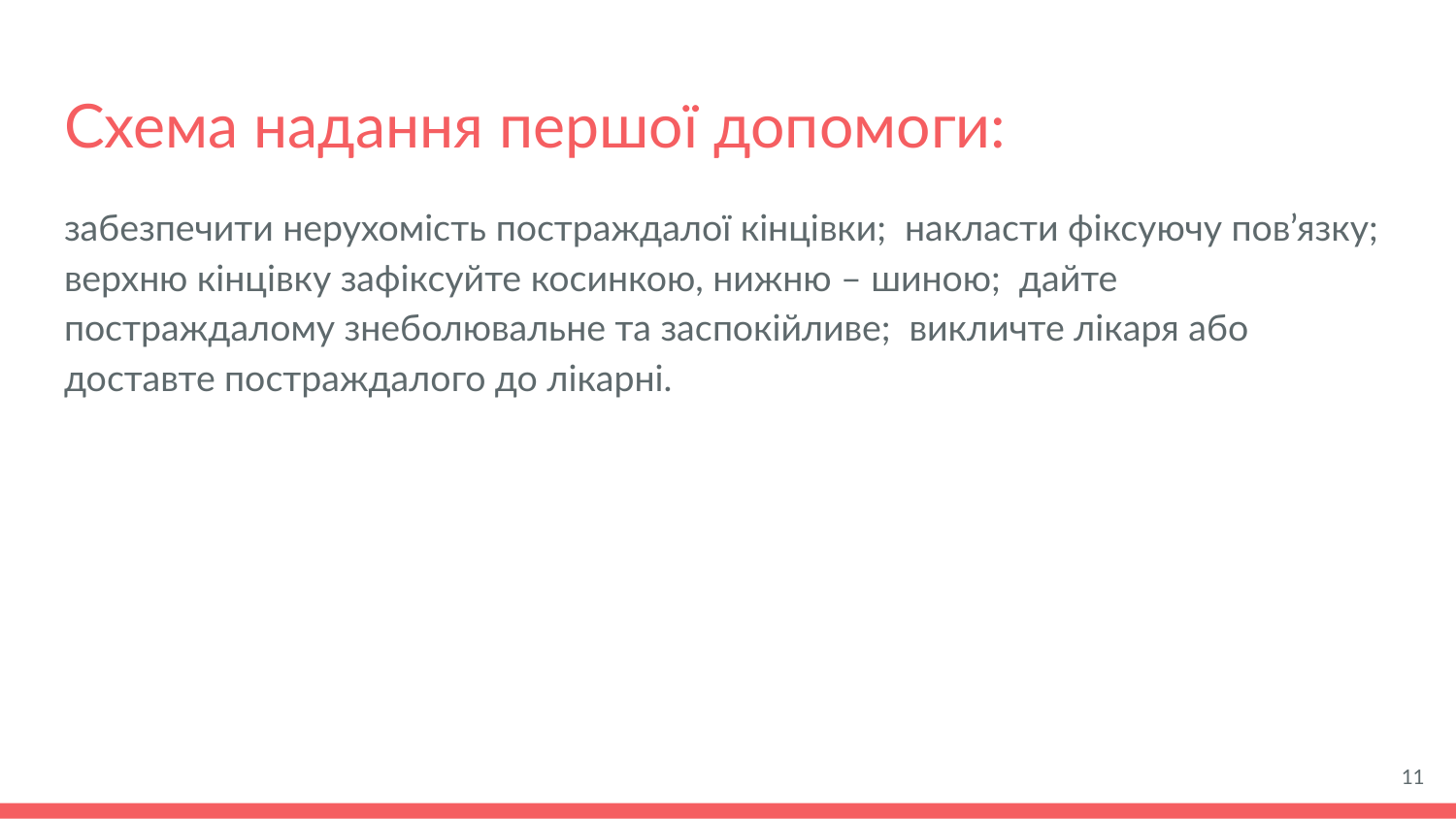

# Схема надання першої допомоги:
забезпечити нерухомість постраждалої кінцівки;  накласти фіксуючу пов’язку;  верхню кінцівку зафіксуйте косинкою, нижню – шиною;  дайте постраждалому знеболювальне та заспокійливе;  викличте лікаря або доставте постраждалого до лікарні.

11